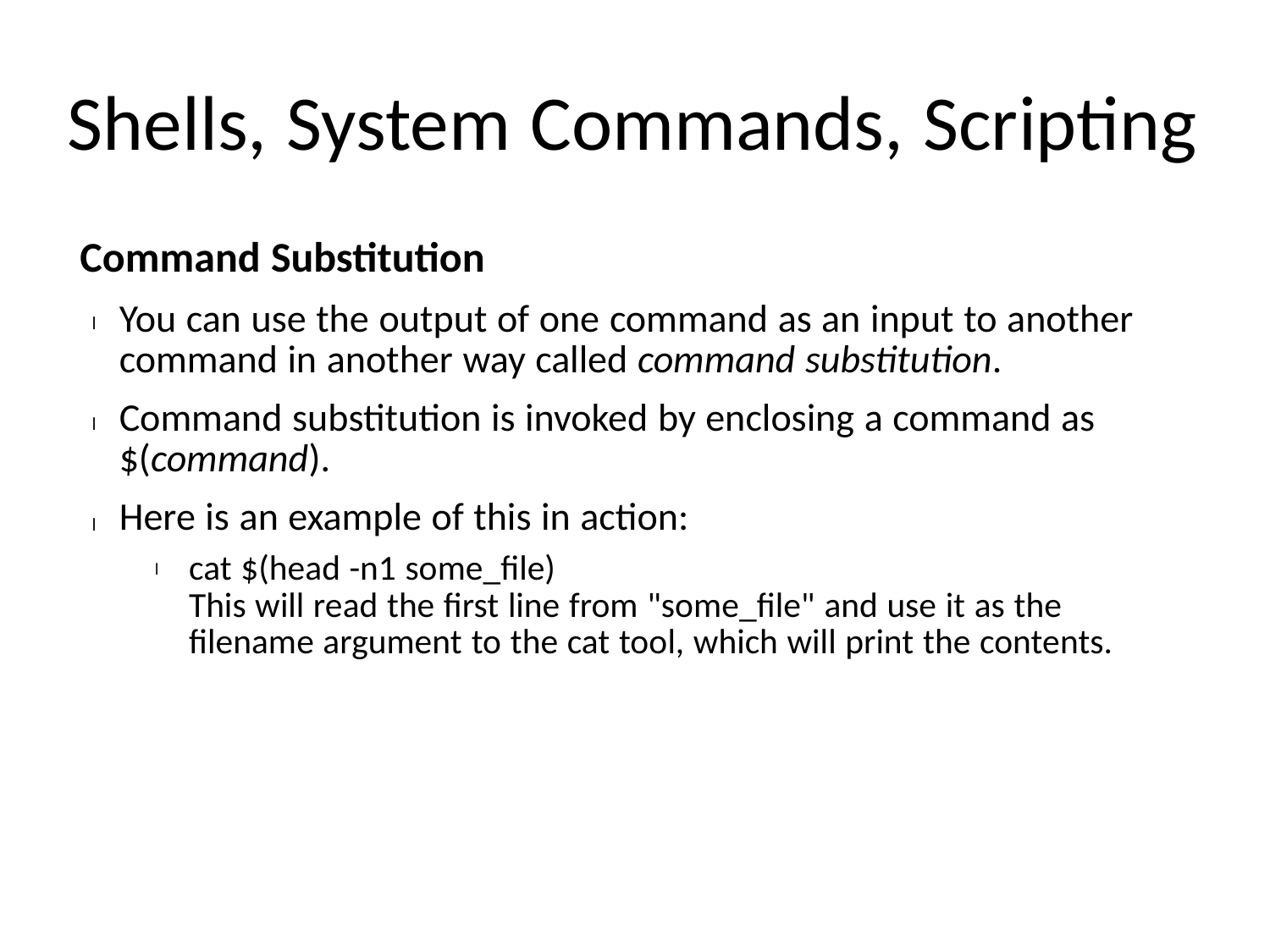

Shells, System Commands, Scripting

	Command Substitution
You can use the output of one command as an input to another
command in another way called command substitution.
Command substitution is invoked by enclosing a command as
$(command).
Here is an example of this in action:
l

l

l
cat $(head -n1 some_file)
This will read the first line from "some_file" and use it as the
filename argument to the cat tool, which will print the contents.
l